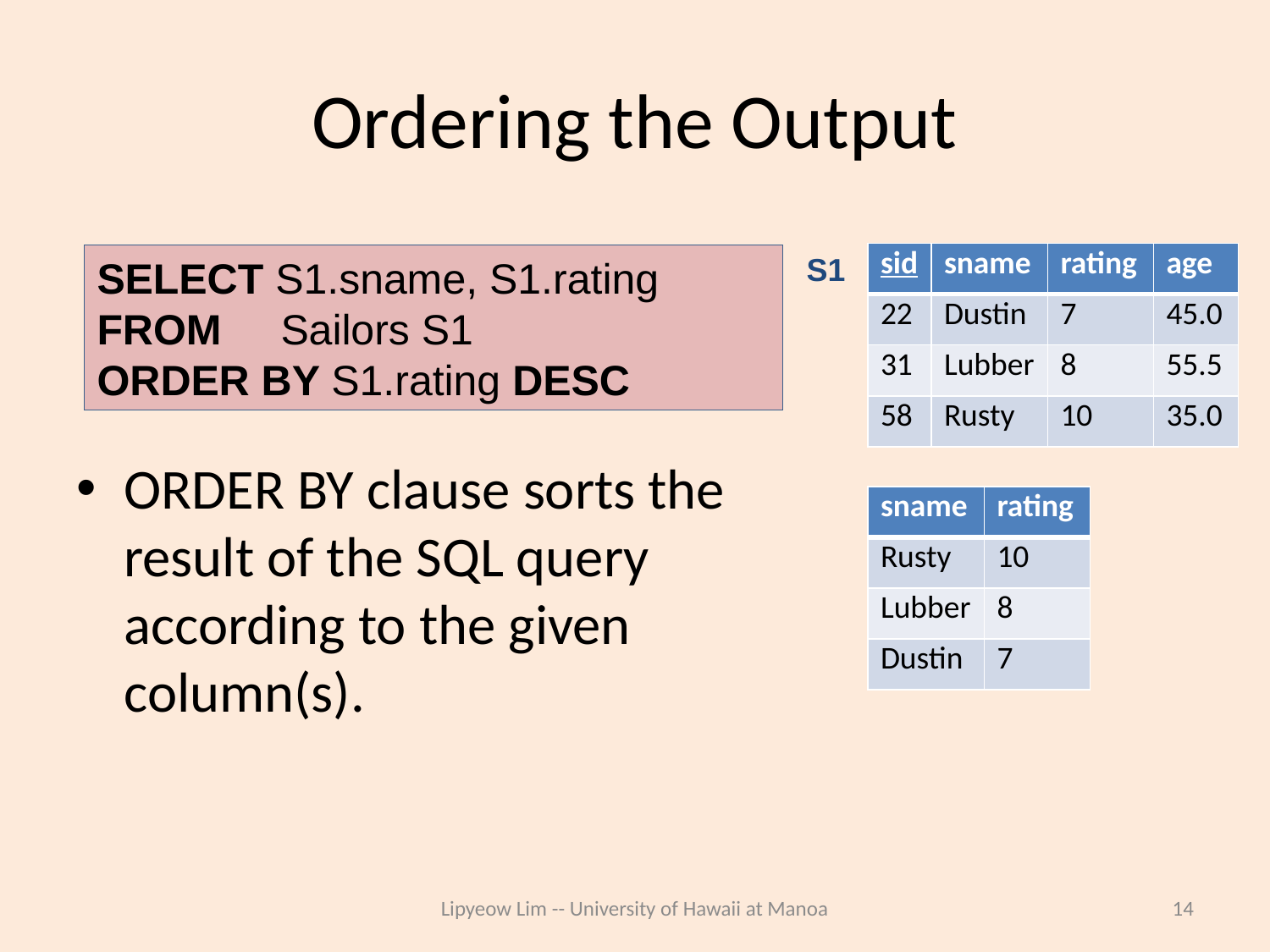

# Ordering the Output
S1
| sid | sname | rating | age |
| --- | --- | --- | --- |
| 22 | Dustin | 7 | 45.0 |
| 31 | Lubber | 8 | 55.5 |
| 58 | Rusty | 10 | 35.0 |
SELECT S1.sname, S1.rating
FROM     Sailors S1
ORDER BY S1.rating DESC
ORDER BY clause sorts the result of the SQL query according to the given column(s).
| sname | rating |
| --- | --- |
| Rusty | 10 |
| Lubber | 8 |
| Dustin | 7 |
Lipyeow Lim -- University of Hawaii at Manoa
14